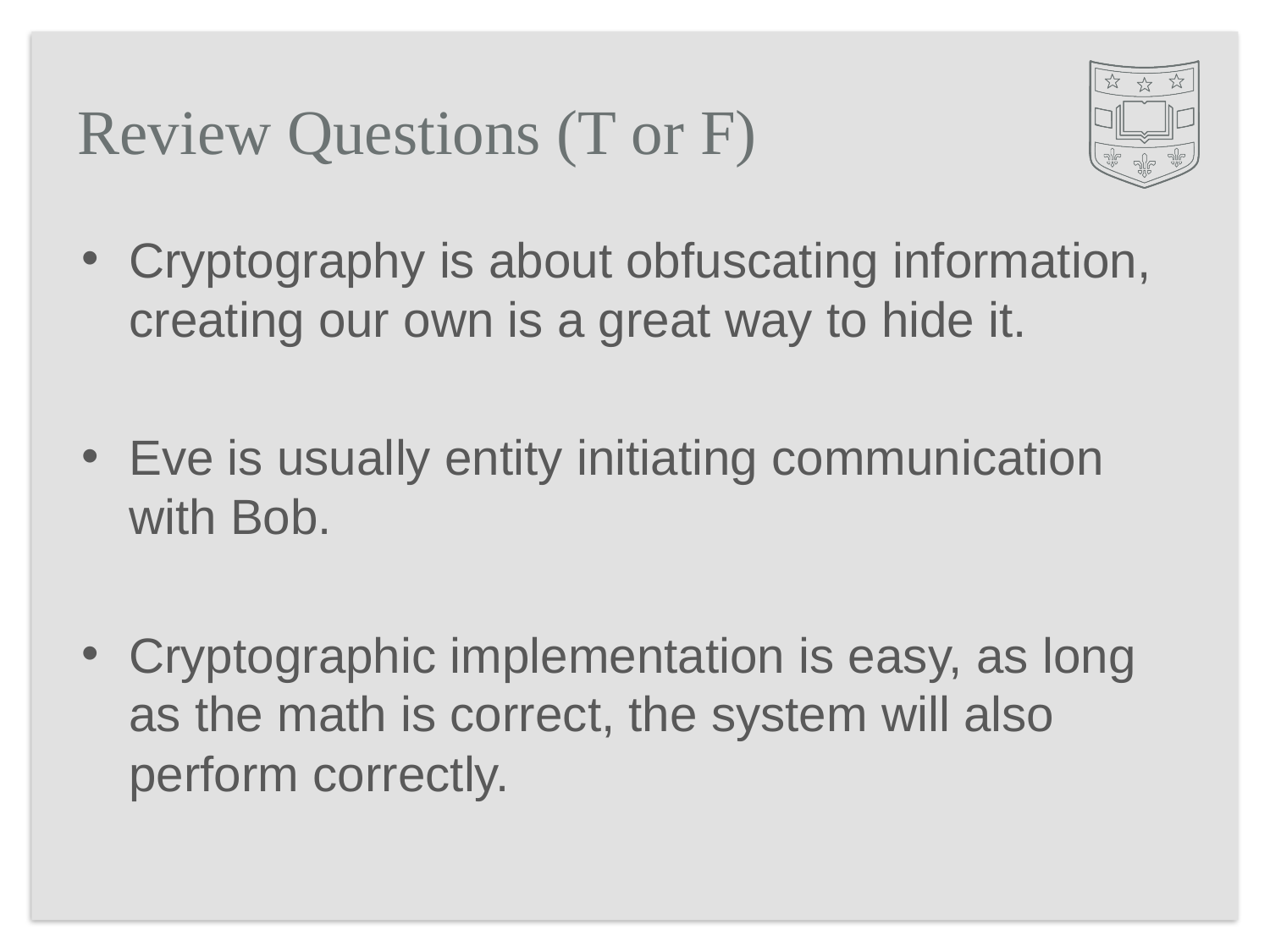

# Review Questions (T or F)
Cryptography is about obfuscating information, creating our own is a great way to hide it.

Eve is usually entity initiating communication with Bob.

Cryptographic implementation is easy, as long as the math is correct, the system will also perform correctly.